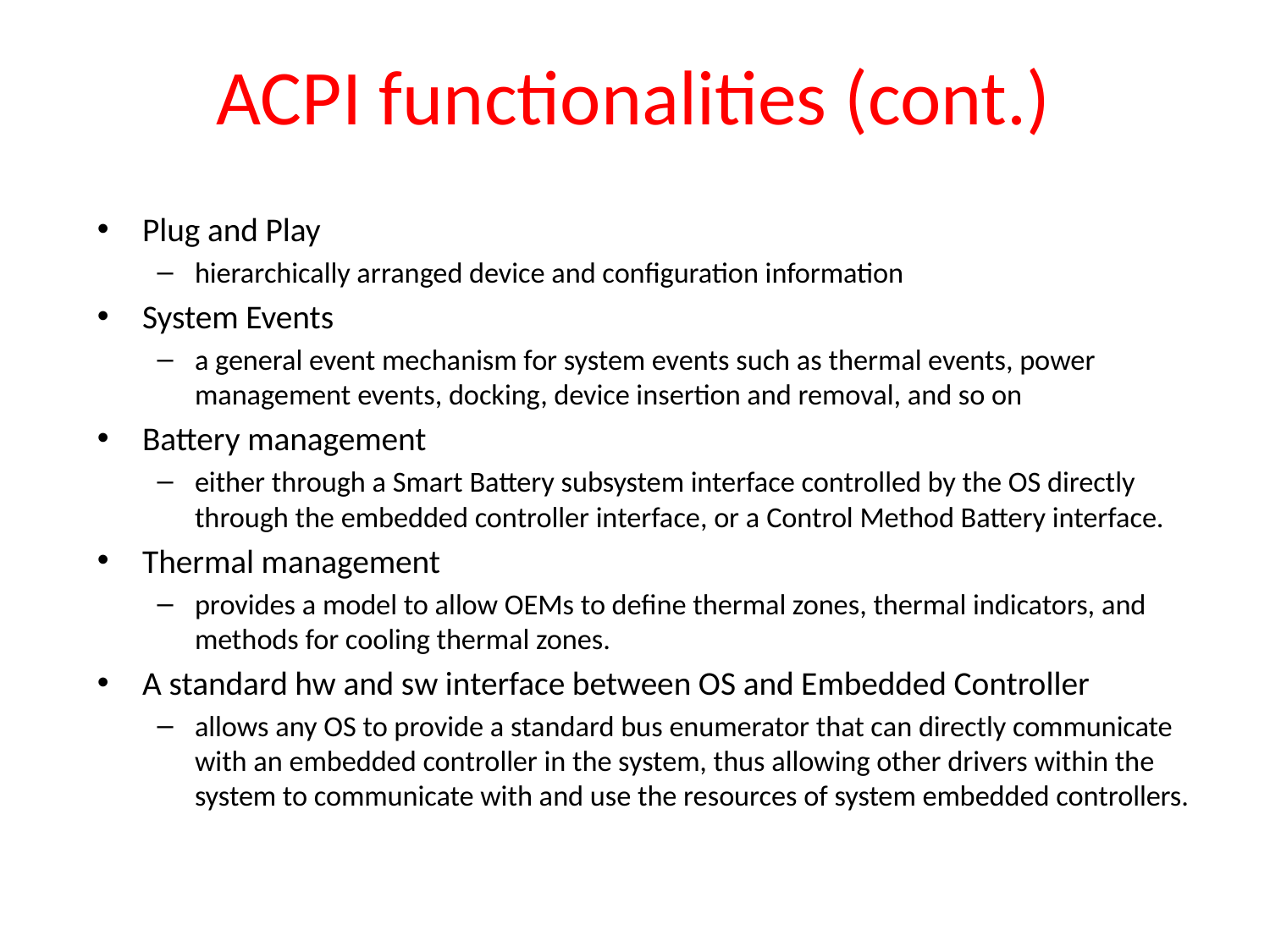

# ACPI functionalities (cont.)
Plug and Play
hierarchically arranged device and configuration information
System Events
a general event mechanism for system events such as thermal events, power management events, docking, device insertion and removal, and so on
Battery management
either through a Smart Battery subsystem interface controlled by the OS directly through the embedded controller interface, or a Control Method Battery interface.
Thermal management
provides a model to allow OEMs to define thermal zones, thermal indicators, and methods for cooling thermal zones.
A standard hw and sw interface between OS and Embedded Controller
allows any OS to provide a standard bus enumerator that can directly communicate with an embedded controller in the system, thus allowing other drivers within the system to communicate with and use the resources of system embedded controllers.